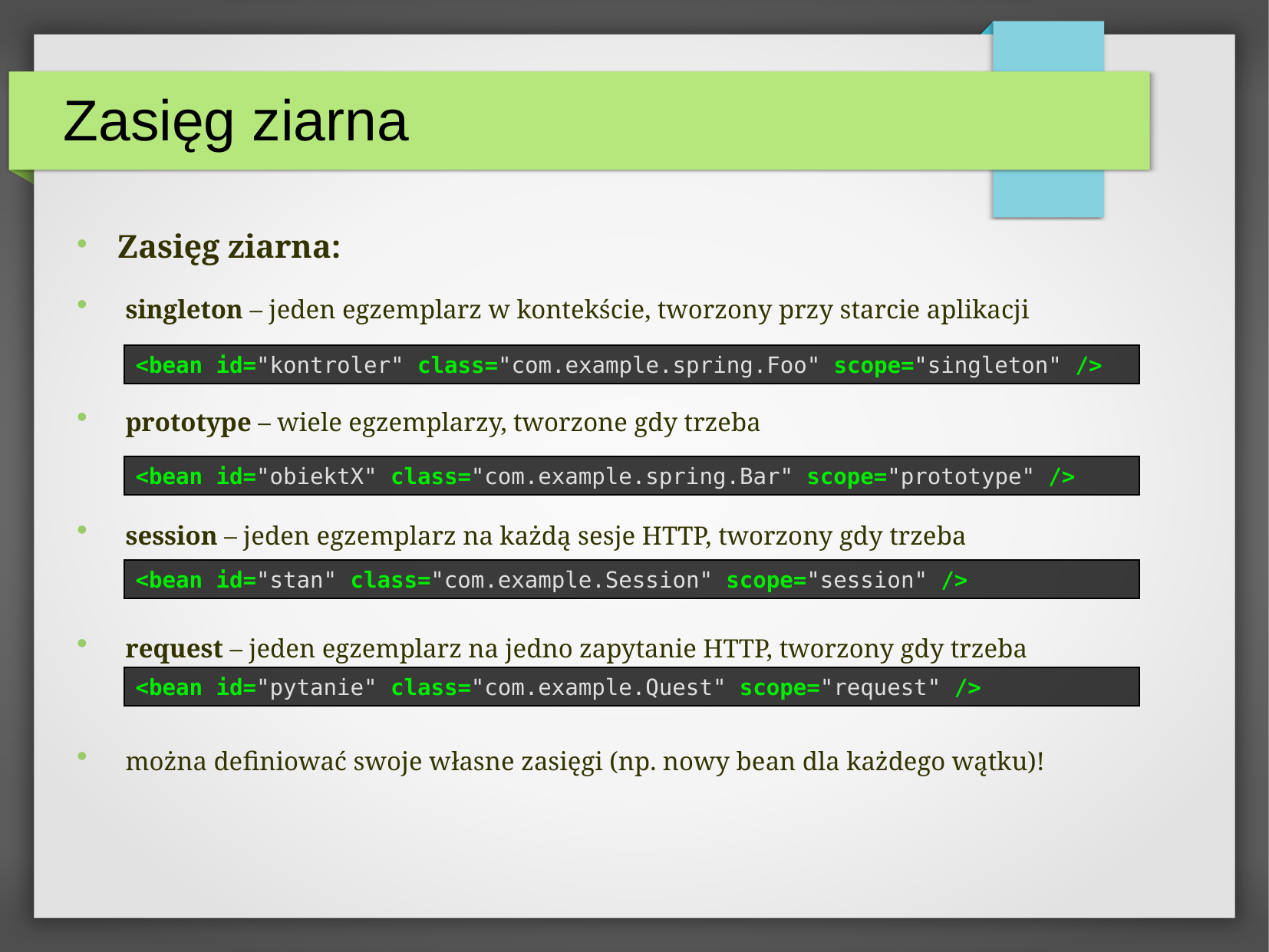

Zasięg ziarna
Zasięg ziarna:
 singleton – jeden egzemplarz w kontekście, tworzony przy starcie aplikacji

 prototype – wiele egzemplarzy, tworzone gdy trzeba

 session – jeden egzemplarz na każdą sesje HTTP, tworzony gdy trzeba

 request – jeden egzemplarz na jedno zapytanie HTTP, tworzony gdy trzeba

 można definiować swoje własne zasięgi (np. nowy bean dla każdego wątku)!

<bean id="kontroler" class="com.example.spring.Foo" scope="singleton" />
<bean id="obiektX" class="com.example.spring.Bar" scope="prototype" />
<bean id="stan" class="com.example.Session" scope="session" />
<bean id="pytanie" class="com.example.Quest" scope="request" />